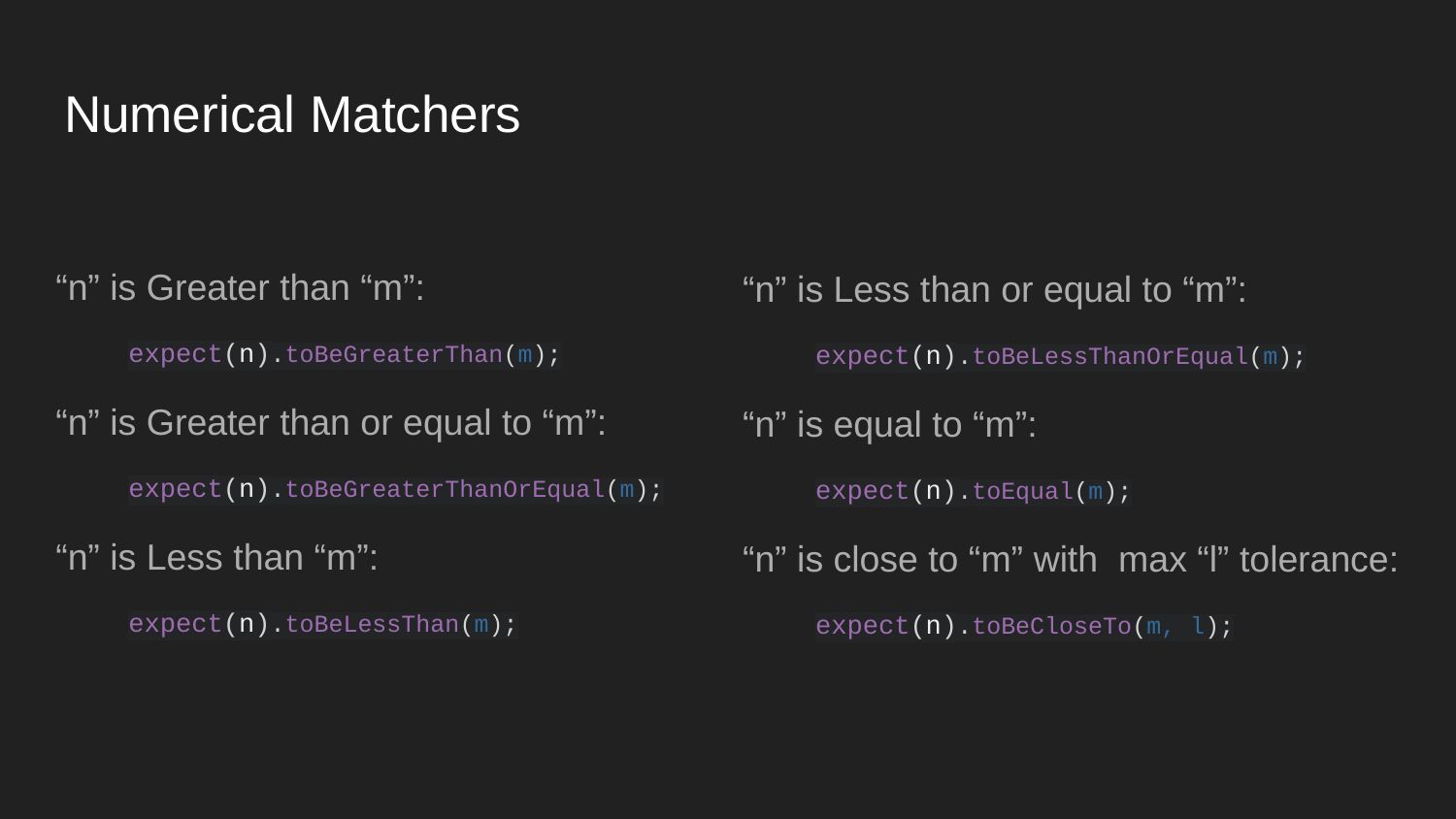

# Numerical Matchers
“n” is Less than or equal to “m”:
expect(n).toBeLessThanOrEqual(m);
“n” is equal to “m”:
expect(n).toEqual(m);
“n” is close to “m” with  max “l” tolerance:
expect(n).toBeCloseTo(m, l);
“n” is Greater than “m”:
expect(n).toBeGreaterThan(m);
“n” is Greater than or equal to “m”:
expect(n).toBeGreaterThanOrEqual(m);
“n” is Less than “m”:
expect(n).toBeLessThan(m);